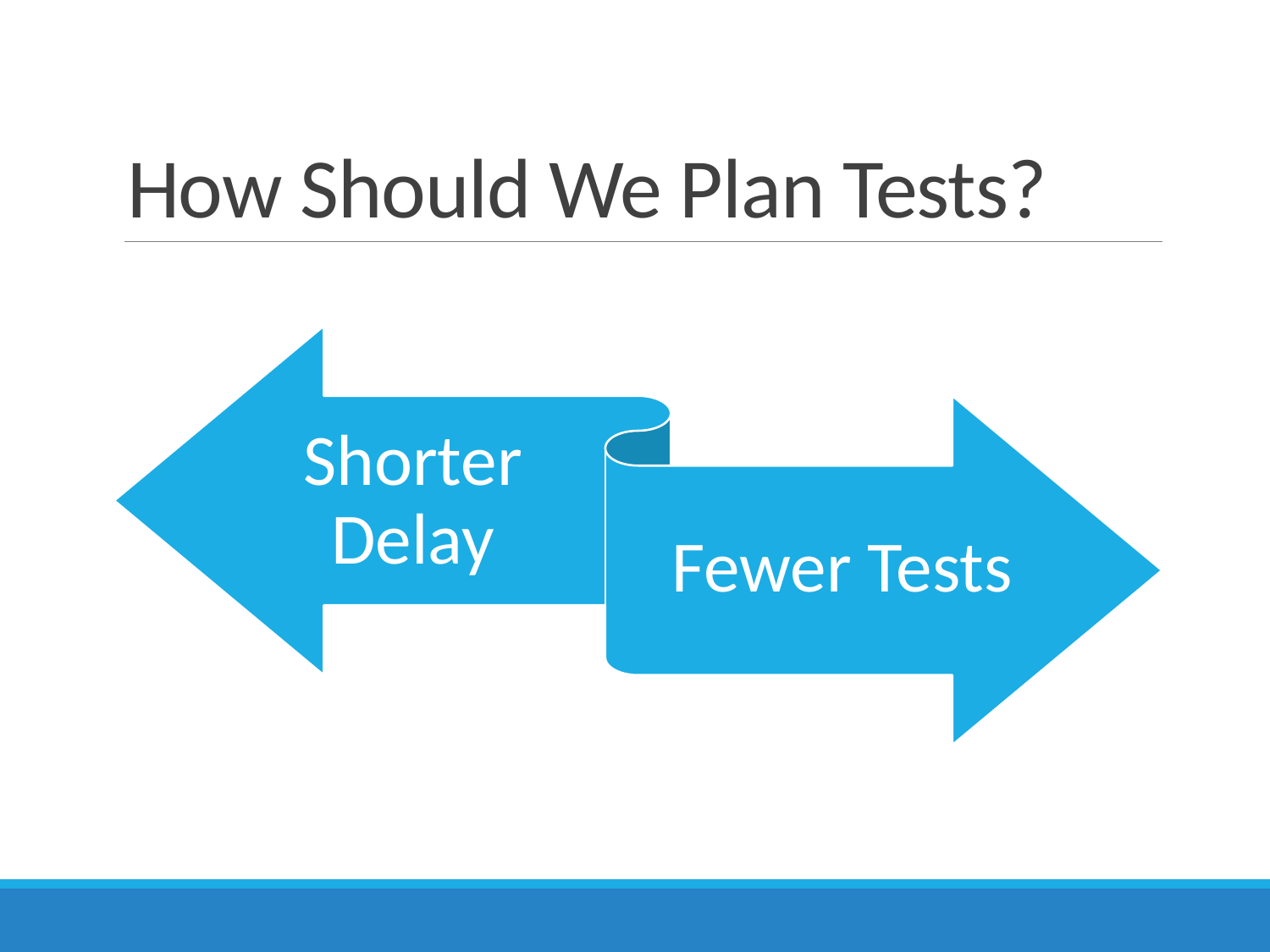

# How Should We Plan Tests?
Shorter Delay
Fewer Tests